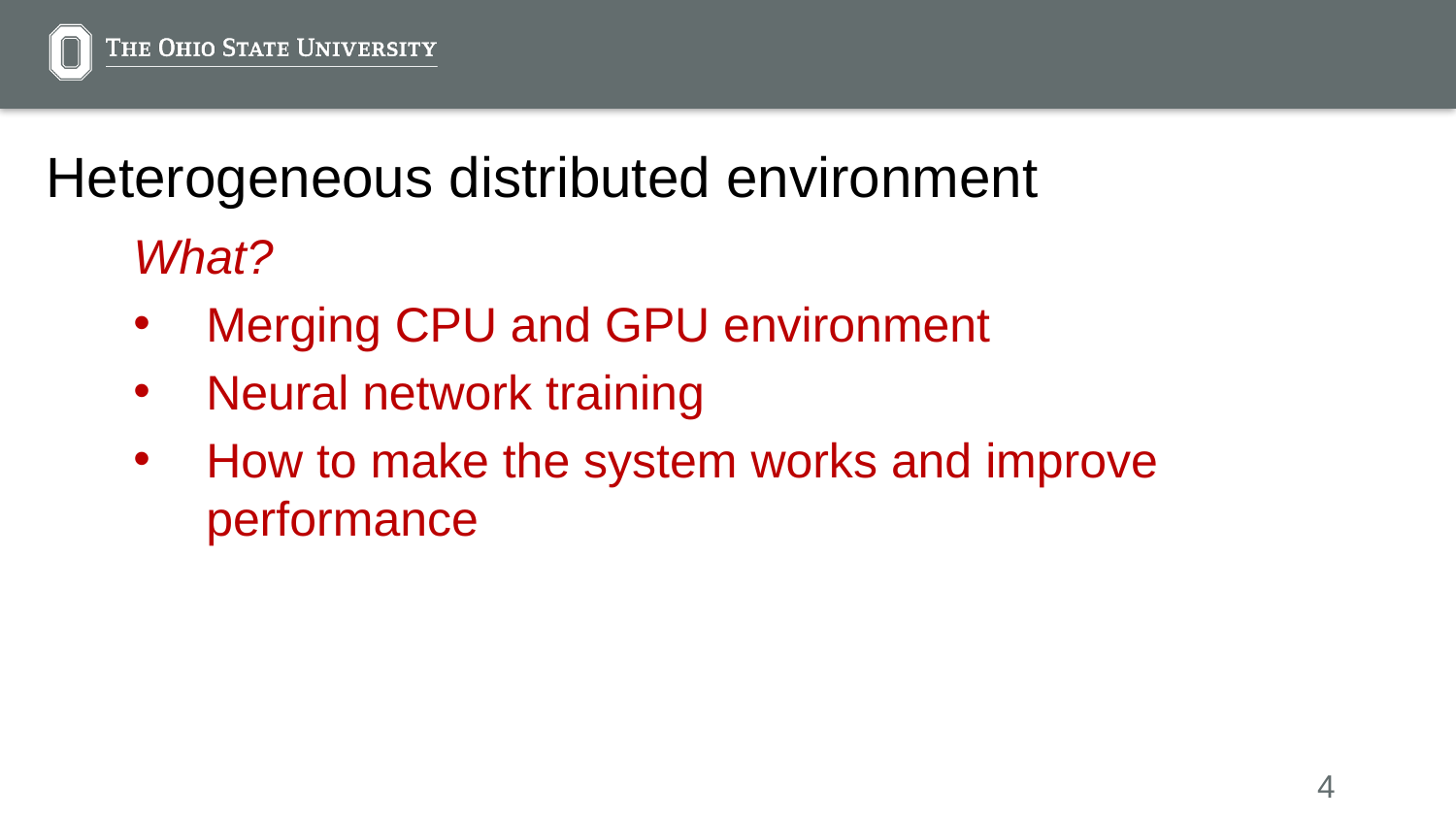

# Heterogeneous distributed environment
What?
Merging CPU and GPU environment
Neural network training
How to make the system works and improve performance